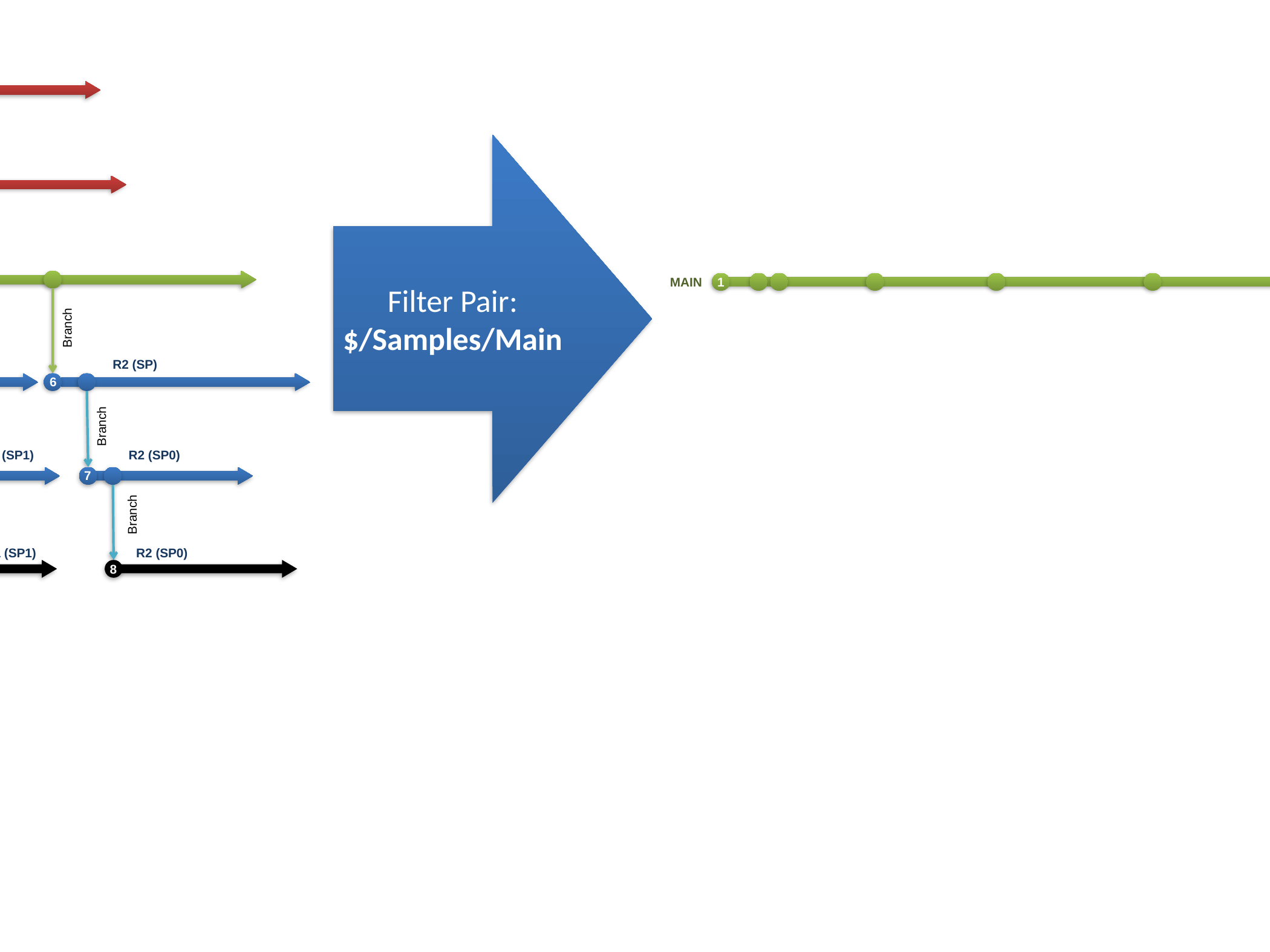

2
DEV …

Filter Pair: $/Samples/Main
2
DEV-1

Branch
MAIN
1
MAIN
1

Branch
FI
Branch
R1 (SP)
R2 (SP)
6
SERVICE PACK
3

Branch
Branch
Branch
R1 (SP0)
R1 (SP1)
R2 (SP0)
4
7
HOT FIX

Branch
Branch
Branch
R1 (SP0)
R1 (SP1)
R2 (SP0)
5
8

RTM